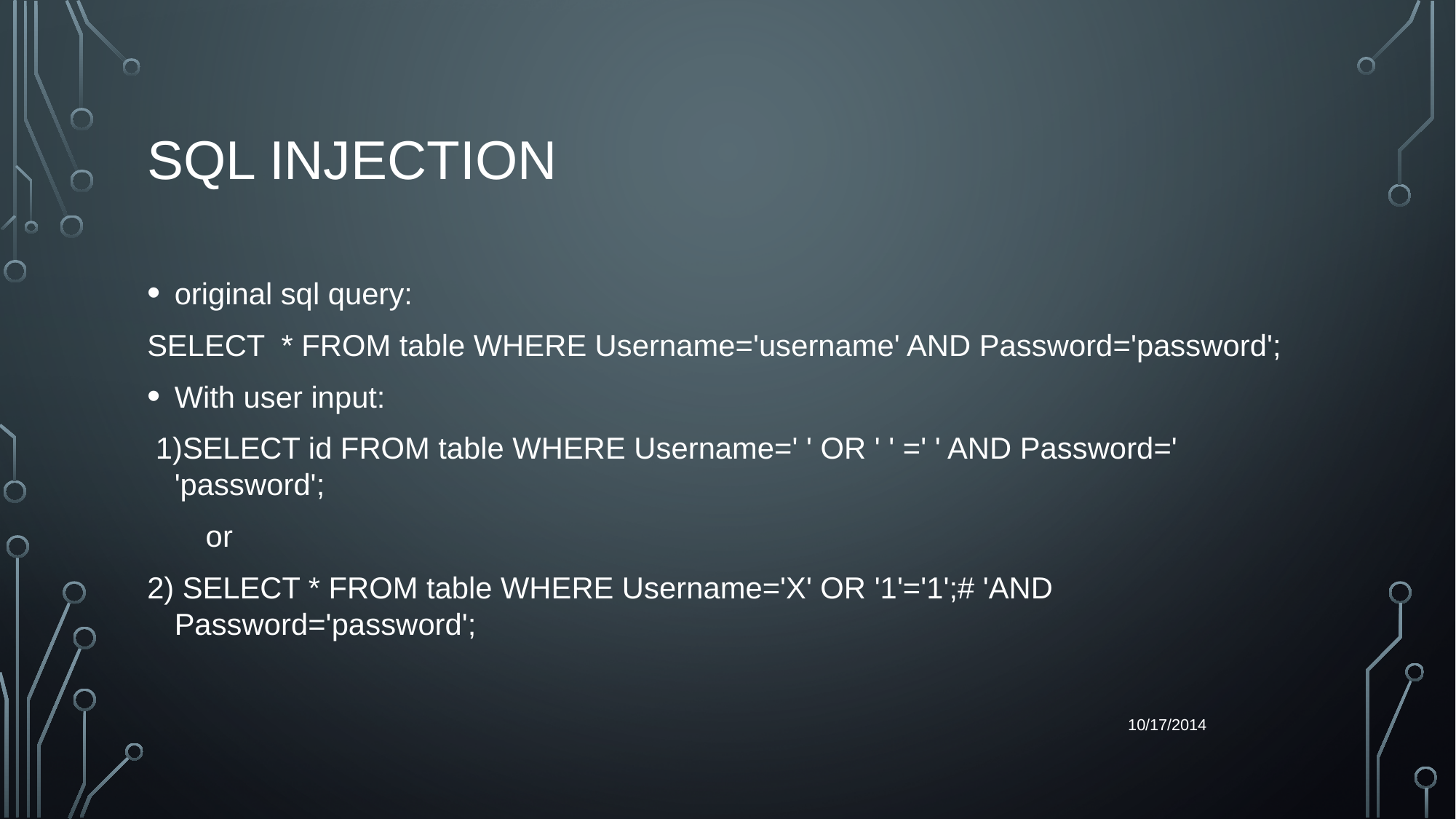

# SQL injection
original sql query:
SELECT  * FROM table WHERE Username='username' AND Password='password';
With user input:
 1)SELECT id FROM table WHERE Username=' ' OR ' ' =' ' AND Password=' 'password';
       or
2) SELECT * FROM table WHERE Username='X' OR '1'='1';# 'AND Password='password';

10/17/2014